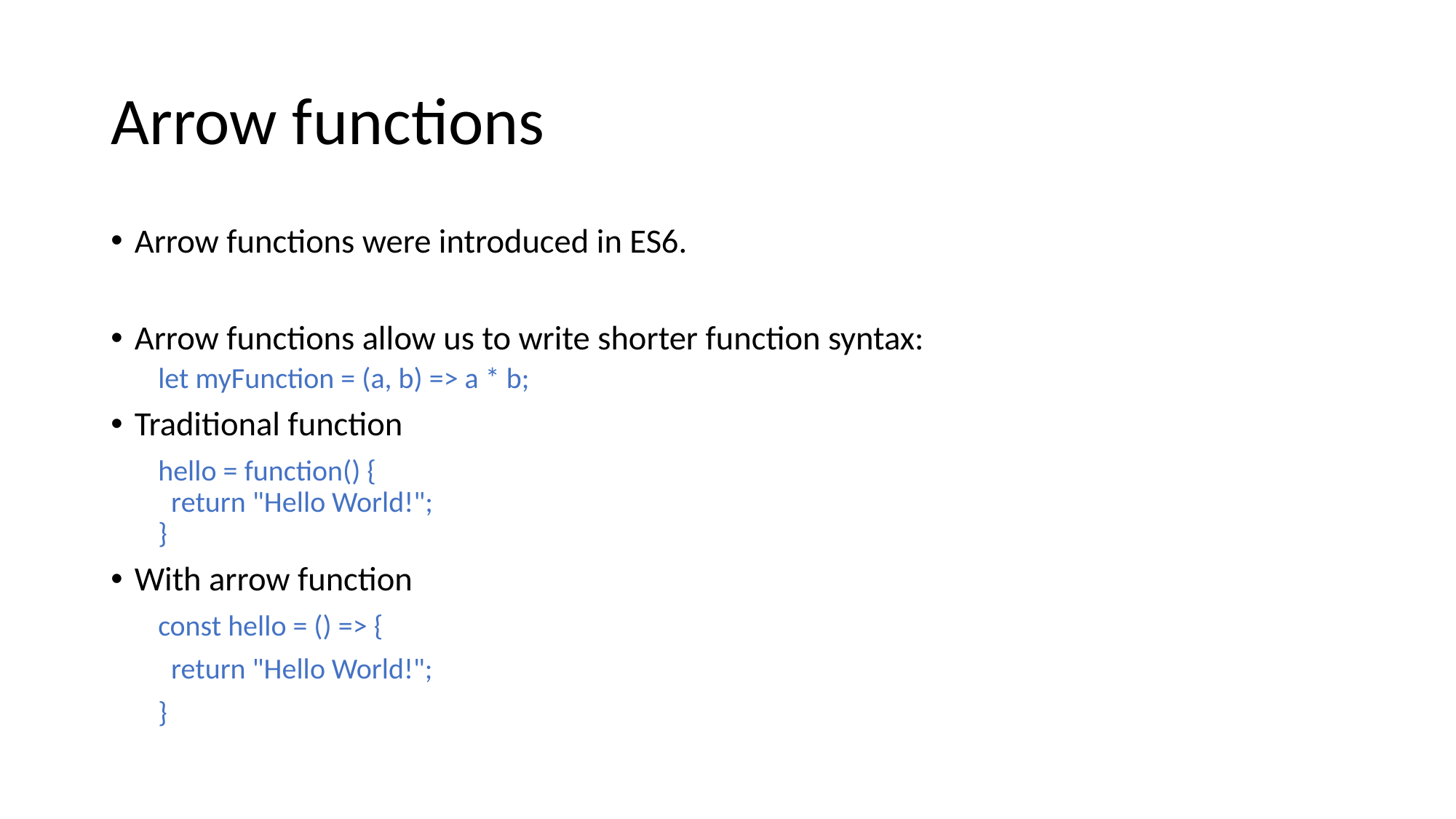

# Arrow functions
Arrow functions were introduced in ES6.

Arrow functions allow us to write shorter function syntax:
let myFunction = (a, b) => a * b;
Traditional function
hello = function() {
  return "Hello World!";
}
With arrow function
const hello = () => {
  return "Hello World!";
}